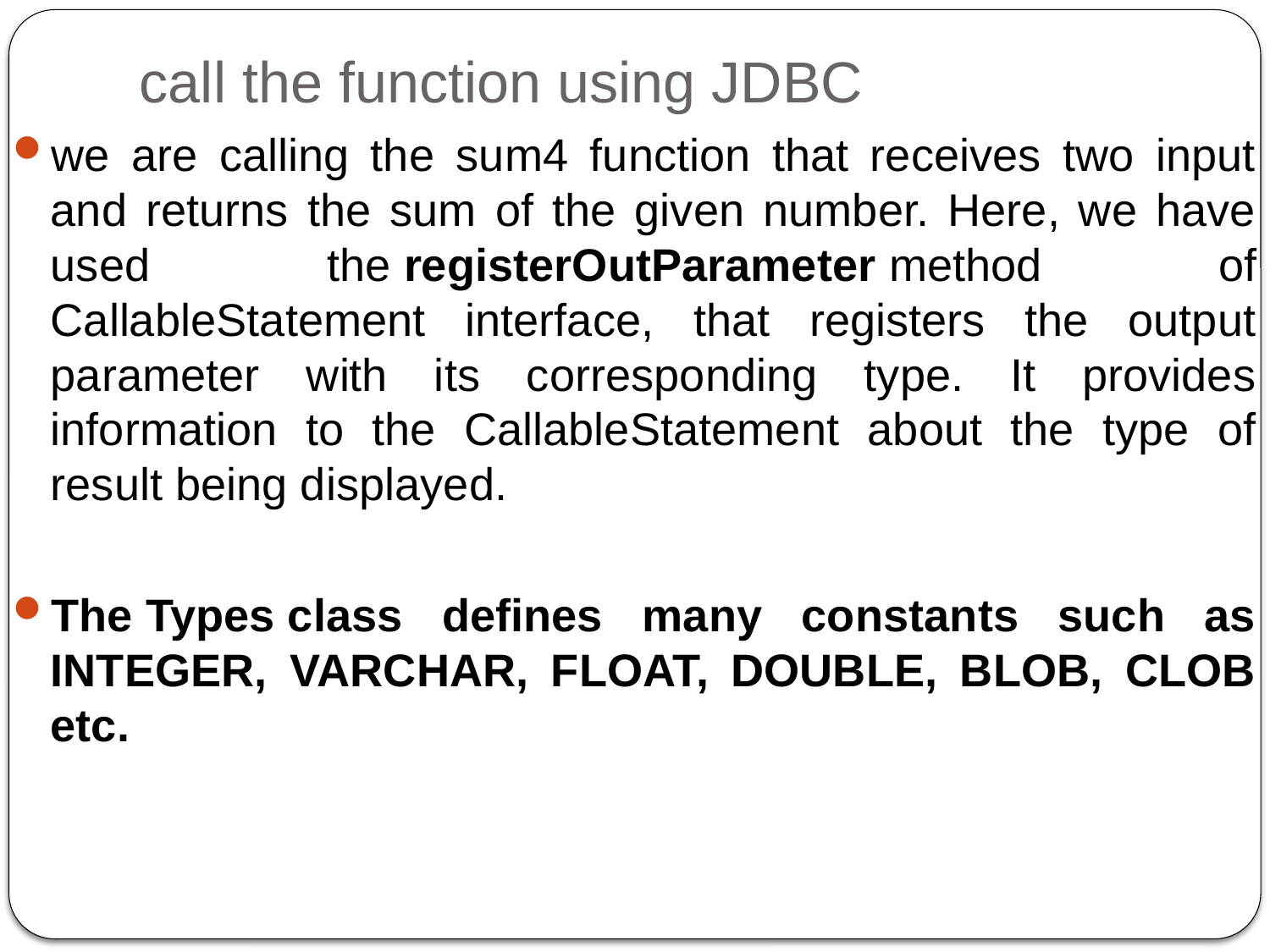

# call the function using JDBC
we are calling the sum4 function that receives two input and returns the sum of the given number. Here, we have used the registerOutParameter method of CallableStatement interface, that registers the output parameter with its corresponding type. It provides information to the CallableStatement about the type of result being displayed.

The Types class defines many constants such as INTEGER, VARCHAR, FLOAT, DOUBLE, BLOB, CLOB etc.